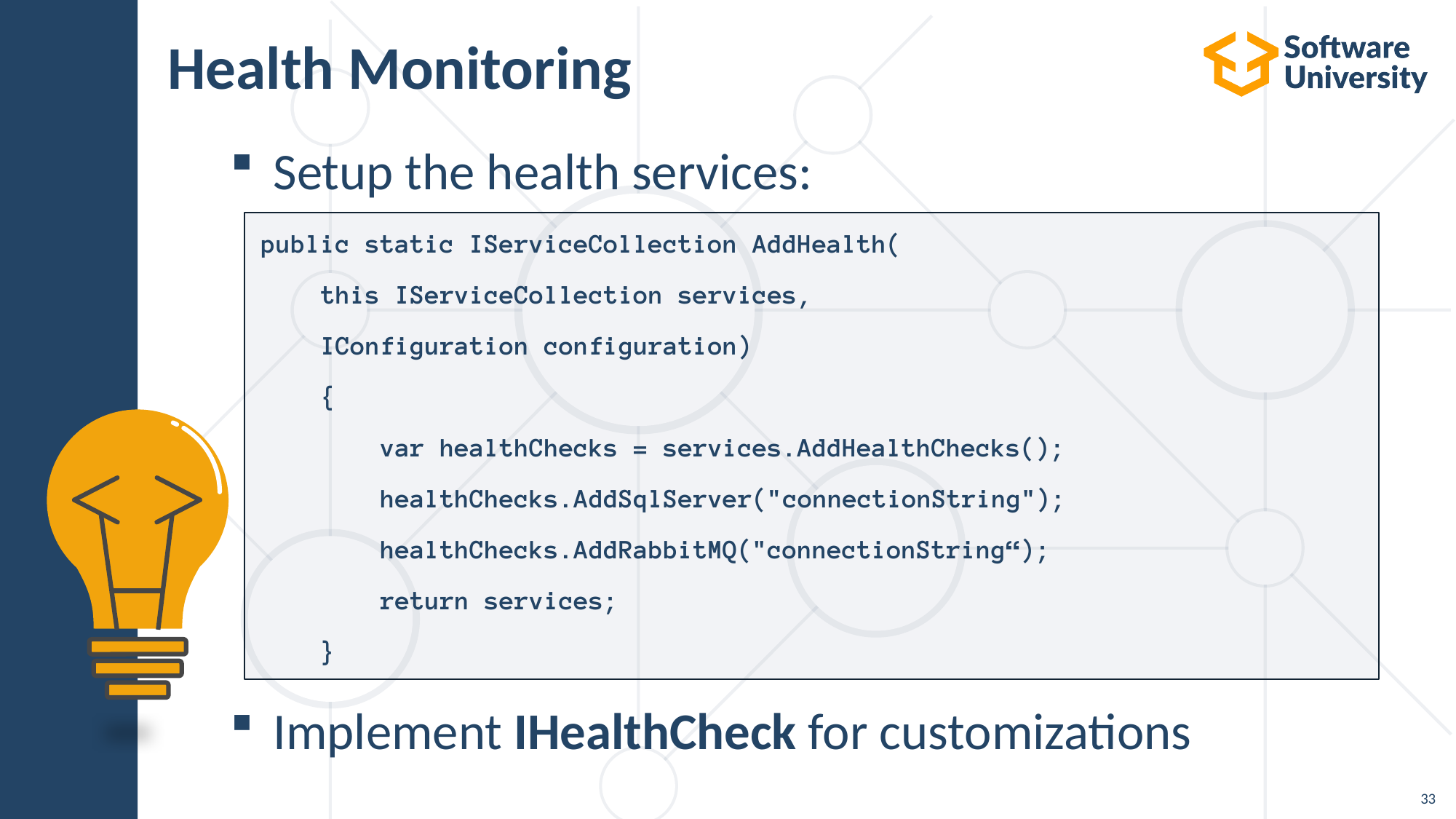

# Health Monitoring
Setup the health services:

Implement IHealthCheck for customizations
public static IServiceCollection AddHealth(
    this IServiceCollection services,
    IConfiguration configuration)
    {
        var healthChecks = services.AddHealthChecks();
        healthChecks.AddSqlServer("connectionString");
        healthChecks.AddRabbitMQ("connectionString“);
        return services;
    }
33